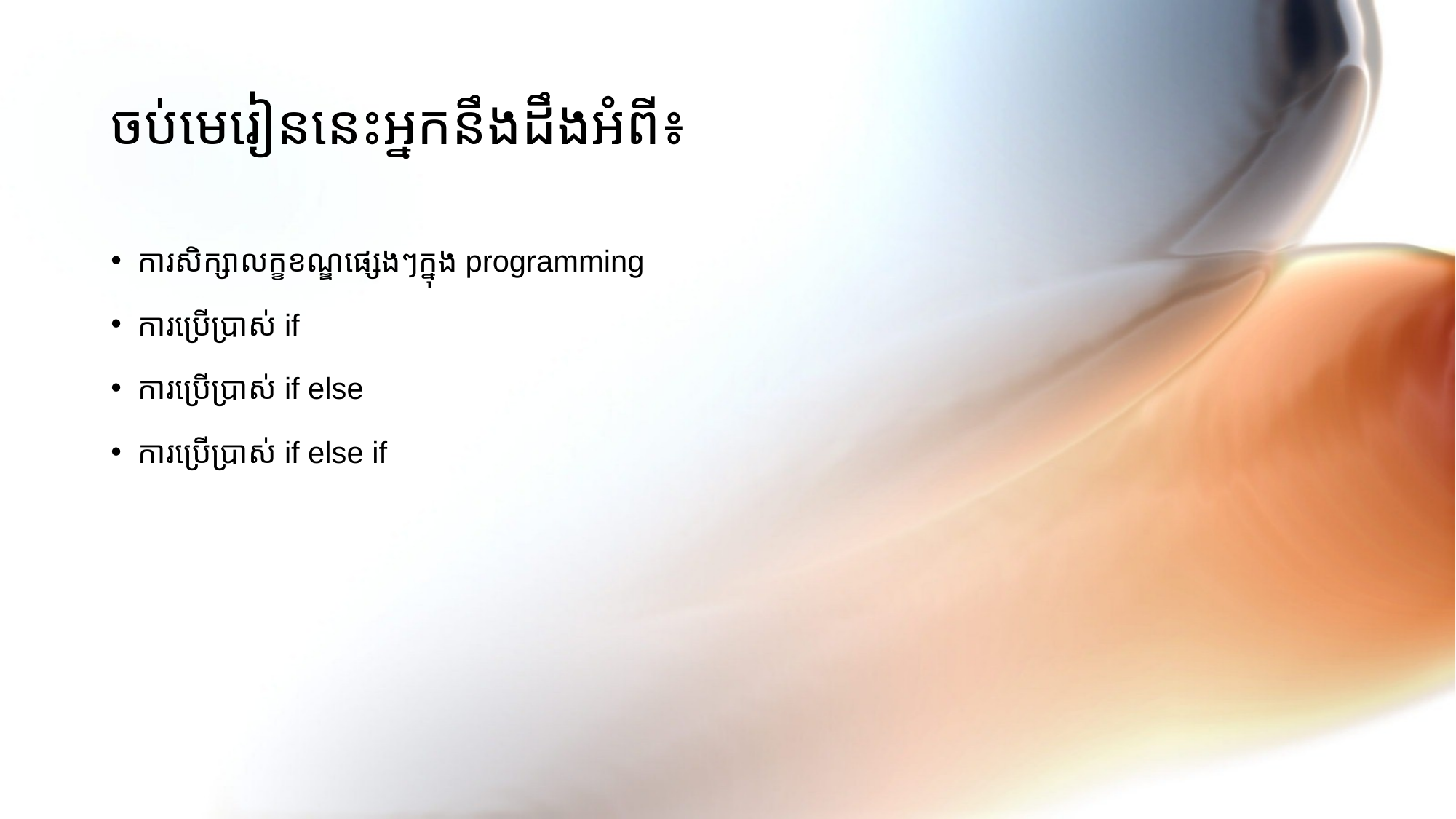

# ចប់មេរៀននេះអ្នកនឹងដឹងអំពី៖
ការសិក្សាលក្ខខណ្ឌផ្សេងៗក្នុង programming
ការប្រើប្រាស់ if
ការប្រើប្រាស់ if else
ការប្រើប្រាស់ if else if